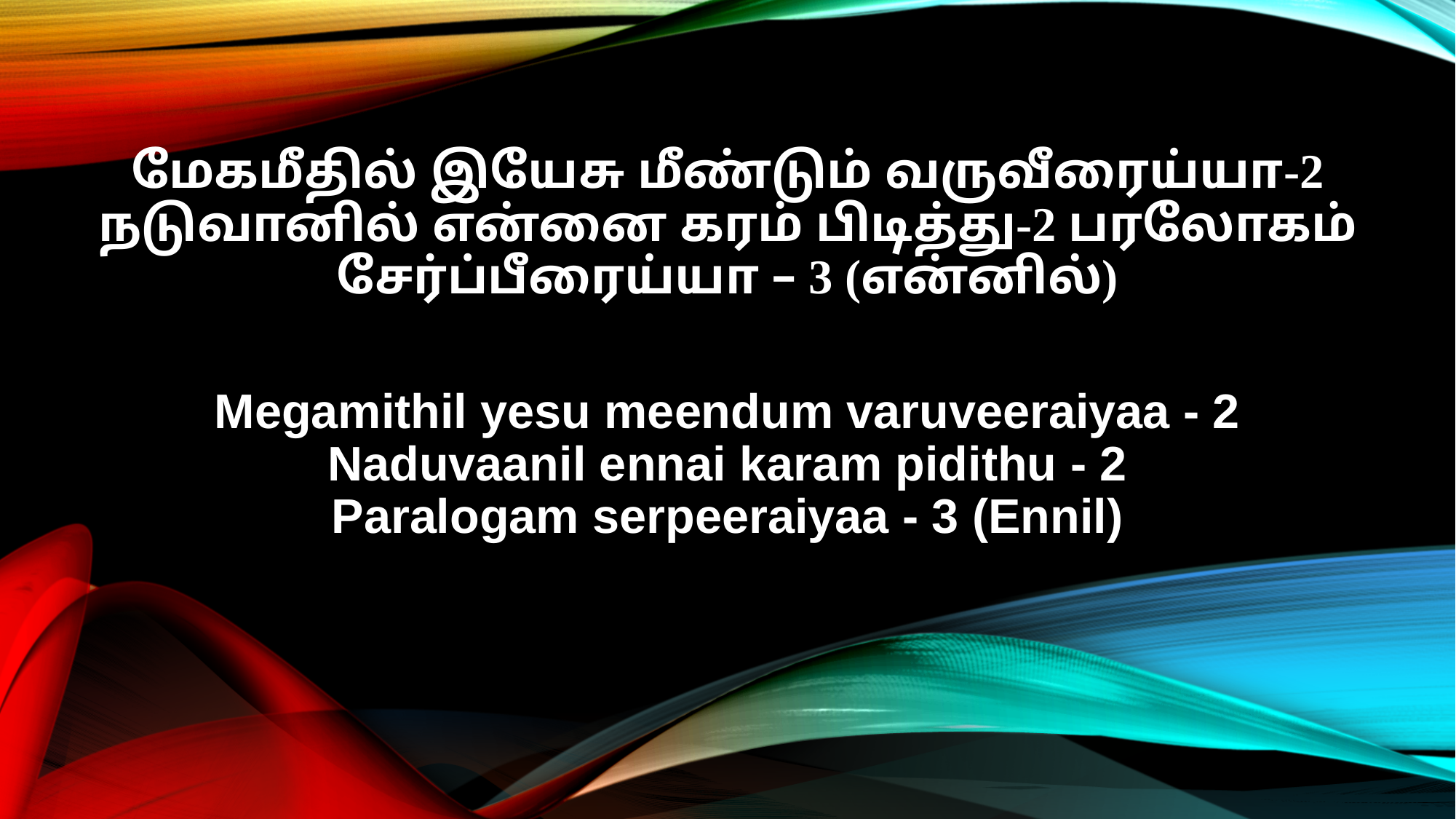

மேகமீதில் இயேசு மீண்டும் வருவீரைய்யா-2
நடுவானில் என்னை கரம் பிடித்து-2 பரலோகம் சேர்ப்பீரைய்யா – 3 (என்னில்)

Megamithil yesu meendum varuveeraiyaa - 2
Naduvaanil ennai karam pidithu - 2
Paralogam serpeeraiyaa - 3 (Ennil)